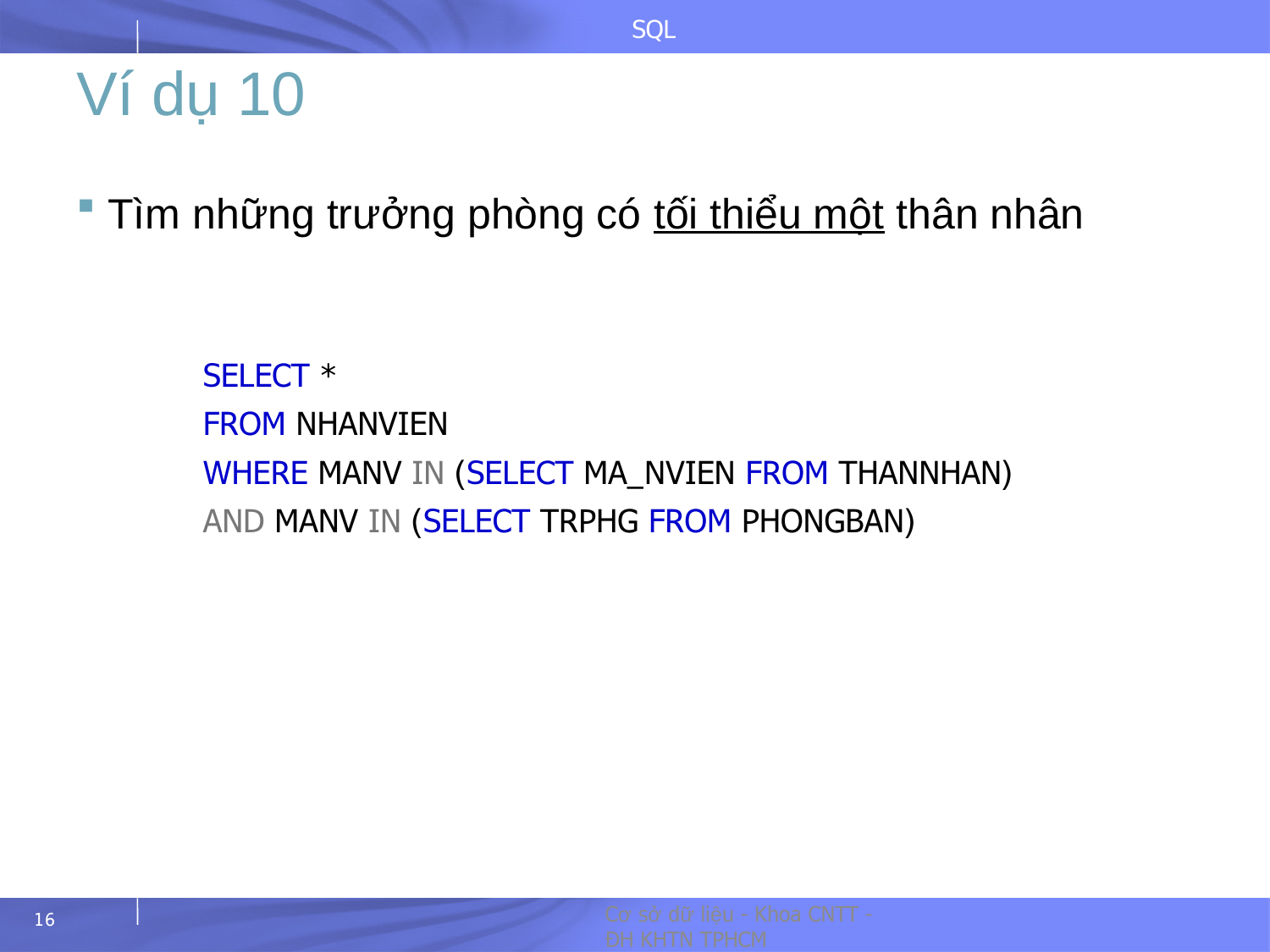

# Ví dụ 10
Tìm những trưởng phòng có tối thiểu một thân nhân
SELECT *
FROM NHANVIEN
WHERE MANV IN (SELECT MA_NVIEN FROM THANNHAN)
AND MANV IN (SELECT TRPHG FROM PHONGBAN)
Cơ sở dữ liệu - Khoa CNTT - ĐH KHTN TPHCM
16